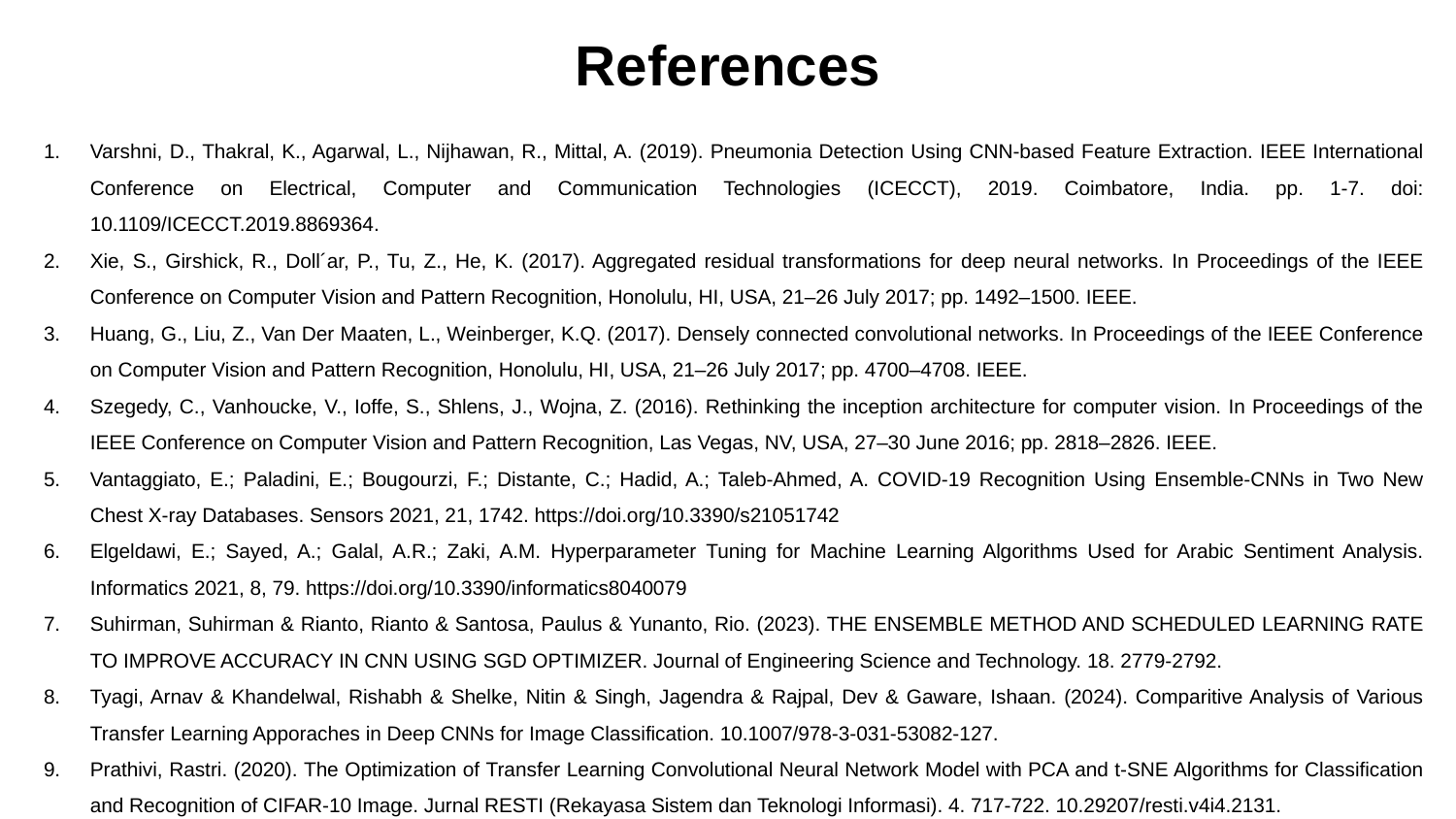

# References
Varshni, D., Thakral, K., Agarwal, L., Nijhawan, R., Mittal, A. (2019). Pneumonia Detection Using CNN-based Feature Extraction. IEEE International Conference on Electrical, Computer and Communication Technologies (ICECCT), 2019. Coimbatore, India. pp. 1-7. doi: 10.1109/ICECCT.2019.8869364.
Xie, S., Girshick, R., Doll´ar, P., Tu, Z., He, K. (2017). Aggregated residual transformations for deep neural networks. In Proceedings of the IEEE Conference on Computer Vision and Pattern Recognition, Honolulu, HI, USA, 21–26 July 2017; pp. 1492–1500. IEEE.
Huang, G., Liu, Z., Van Der Maaten, L., Weinberger, K.Q. (2017). Densely connected convolutional networks. In Proceedings of the IEEE Conference on Computer Vision and Pattern Recognition, Honolulu, HI, USA, 21–26 July 2017; pp. 4700–4708. IEEE.
Szegedy, C., Vanhoucke, V., Ioffe, S., Shlens, J., Wojna, Z. (2016). Rethinking the inception architecture for computer vision. In Proceedings of the IEEE Conference on Computer Vision and Pattern Recognition, Las Vegas, NV, USA, 27–30 June 2016; pp. 2818–2826. IEEE.
Vantaggiato, E.; Paladini, E.; Bougourzi, F.; Distante, C.; Hadid, A.; Taleb-Ahmed, A. COVID-19 Recognition Using Ensemble-CNNs in Two New Chest X-ray Databases. Sensors 2021, 21, 1742. https://doi.org/10.3390/s21051742
Elgeldawi, E.; Sayed, A.; Galal, A.R.; Zaki, A.M. Hyperparameter Tuning for Machine Learning Algorithms Used for Arabic Sentiment Analysis. Informatics 2021, 8, 79. https://doi.org/10.3390/informatics8040079
Suhirman, Suhirman & Rianto, Rianto & Santosa, Paulus & Yunanto, Rio. (2023). THE ENSEMBLE METHOD AND SCHEDULED LEARNING RATE TO IMPROVE ACCURACY IN CNN USING SGD OPTIMIZER. Journal of Engineering Science and Technology. 18. 2779-2792.
Tyagi, Arnav & Khandelwal, Rishabh & Shelke, Nitin & Singh, Jagendra & Rajpal, Dev & Gaware, Ishaan. (2024). Comparitive Analysis of Various Transfer Learning Apporaches in Deep CNNs for Image Classification. 10.1007/978-3-031-53082-127.
Prathivi, Rastri. (2020). The Optimization of Transfer Learning Convolutional Neural Network Model with PCA and t-SNE Algorithms for Classification and Recognition of CIFAR-10 Image. Jurnal RESTI (Rekayasa Sistem dan Teknologi Informasi). 4. 717-722. 10.29207/resti.v4i4.2131.